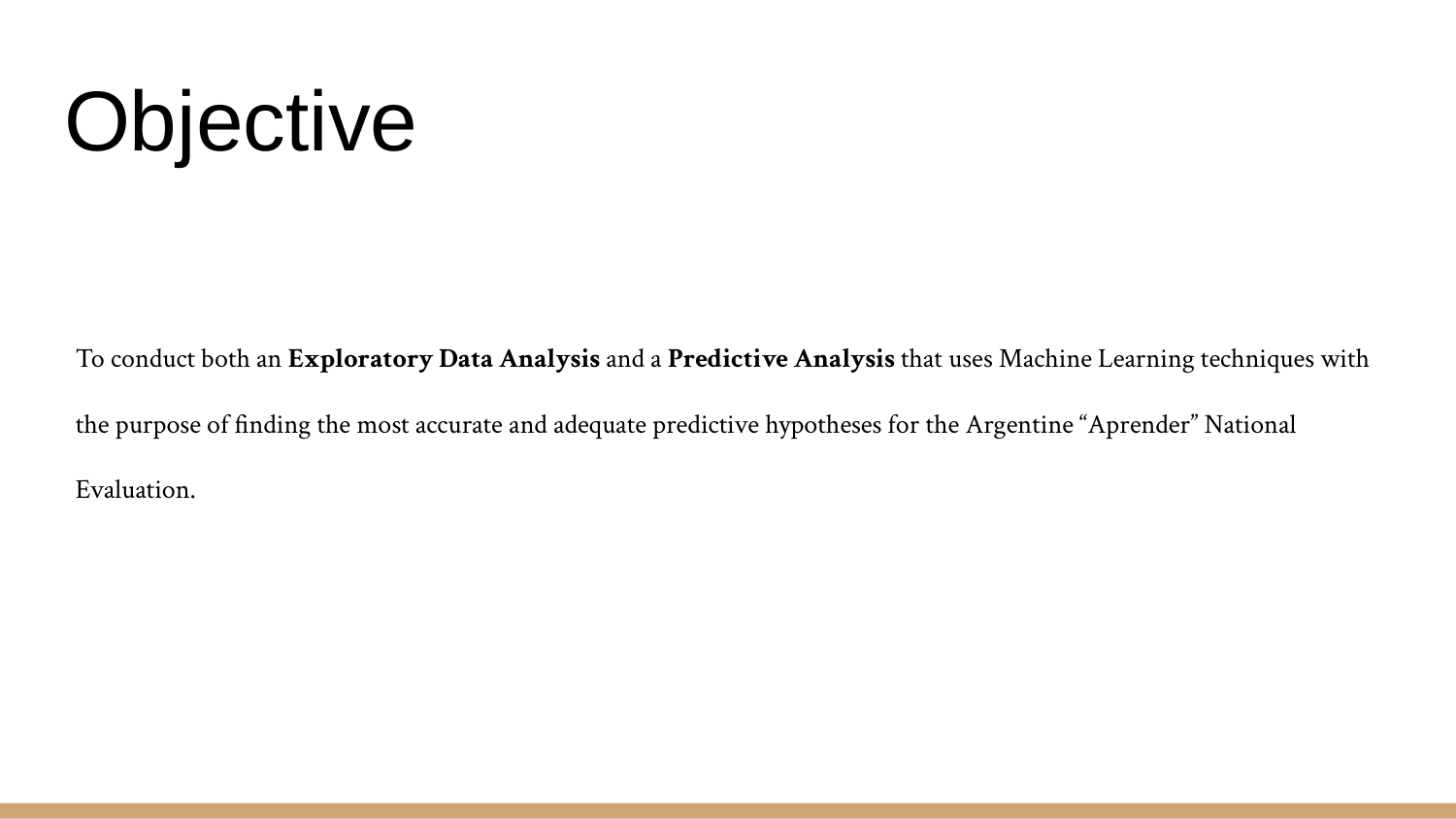

# Objective
To conduct both an Exploratory Data Analysis and a Predictive Analysis that uses Machine Learning techniques with the purpose of finding the most accurate and adequate predictive hypotheses for the Argentine “Aprender” National Evaluation.